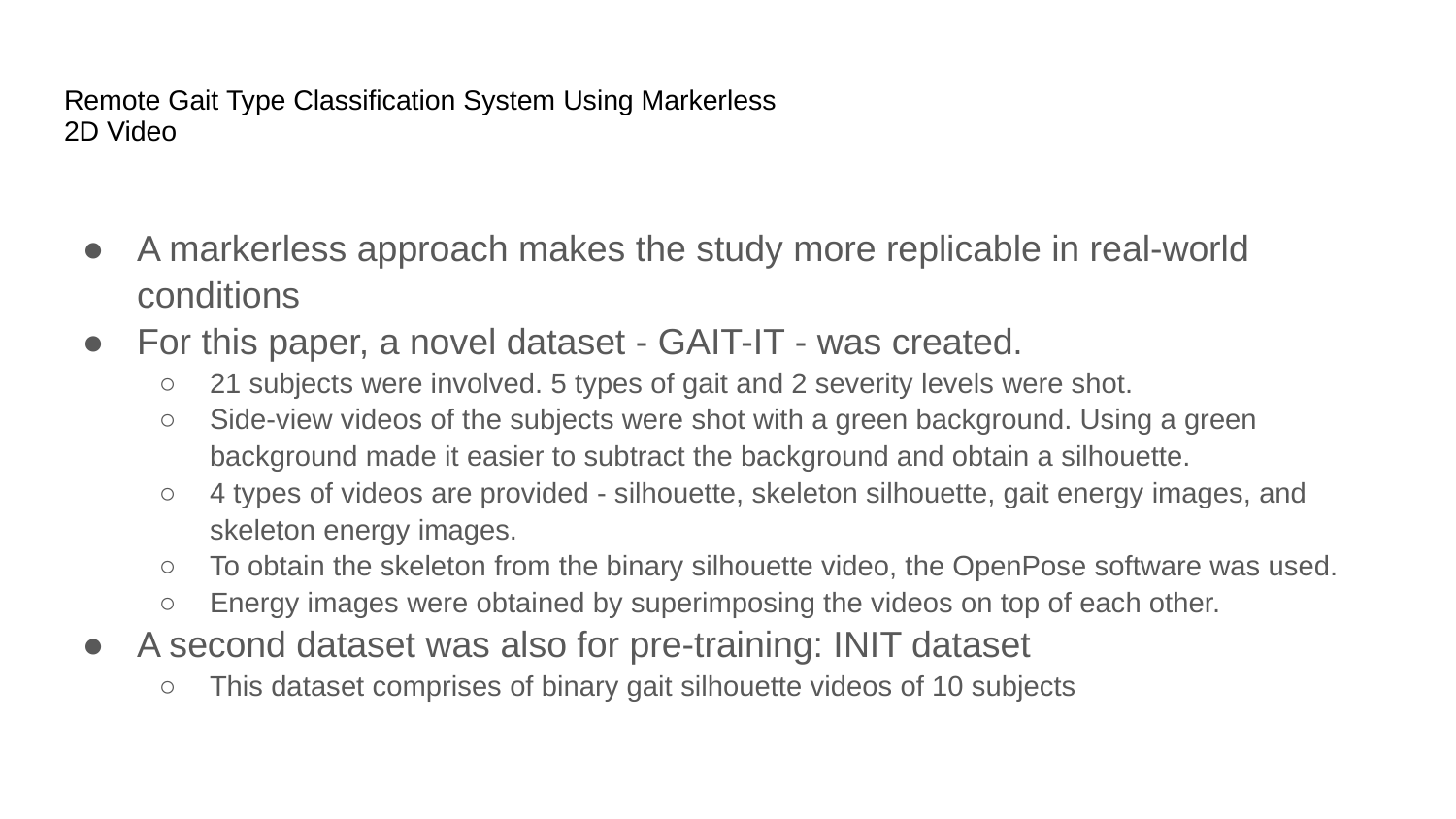

# Remote Gait Type Classification System Using Markerless
2D Video

A markerless approach makes the study more replicable in real-world conditions
For this paper, a novel dataset - GAIT-IT - was created.
21 subjects were involved. 5 types of gait and 2 severity levels were shot.
Side-view videos of the subjects were shot with a green background. Using a green background made it easier to subtract the background and obtain a silhouette.
4 types of videos are provided - silhouette, skeleton silhouette, gait energy images, and skeleton energy images.
To obtain the skeleton from the binary silhouette video, the OpenPose software was used.
Energy images were obtained by superimposing the videos on top of each other.
A second dataset was also for pre-training: INIT dataset
This dataset comprises of binary gait silhouette videos of 10 subjects